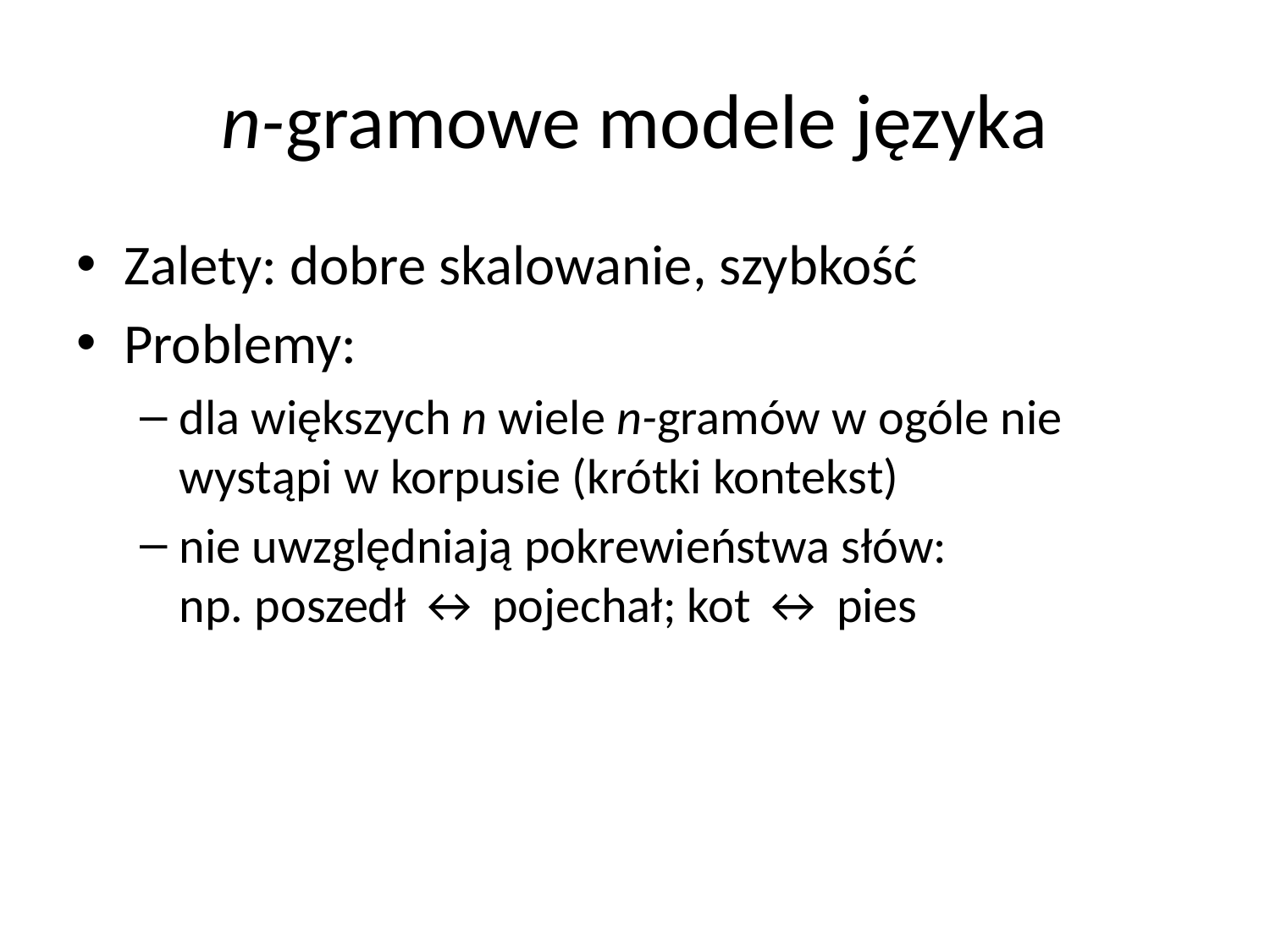

# n-gramowe modele języka
Zalety: dobre skalowanie, szybkość
Problemy:
dla większych n wiele n-gramów w ogóle nie wystąpi w korpusie (krótki kontekst)
nie uwzględniają pokrewieństwa słów:
np. poszedł ↔ pojechał; kot ↔ pies